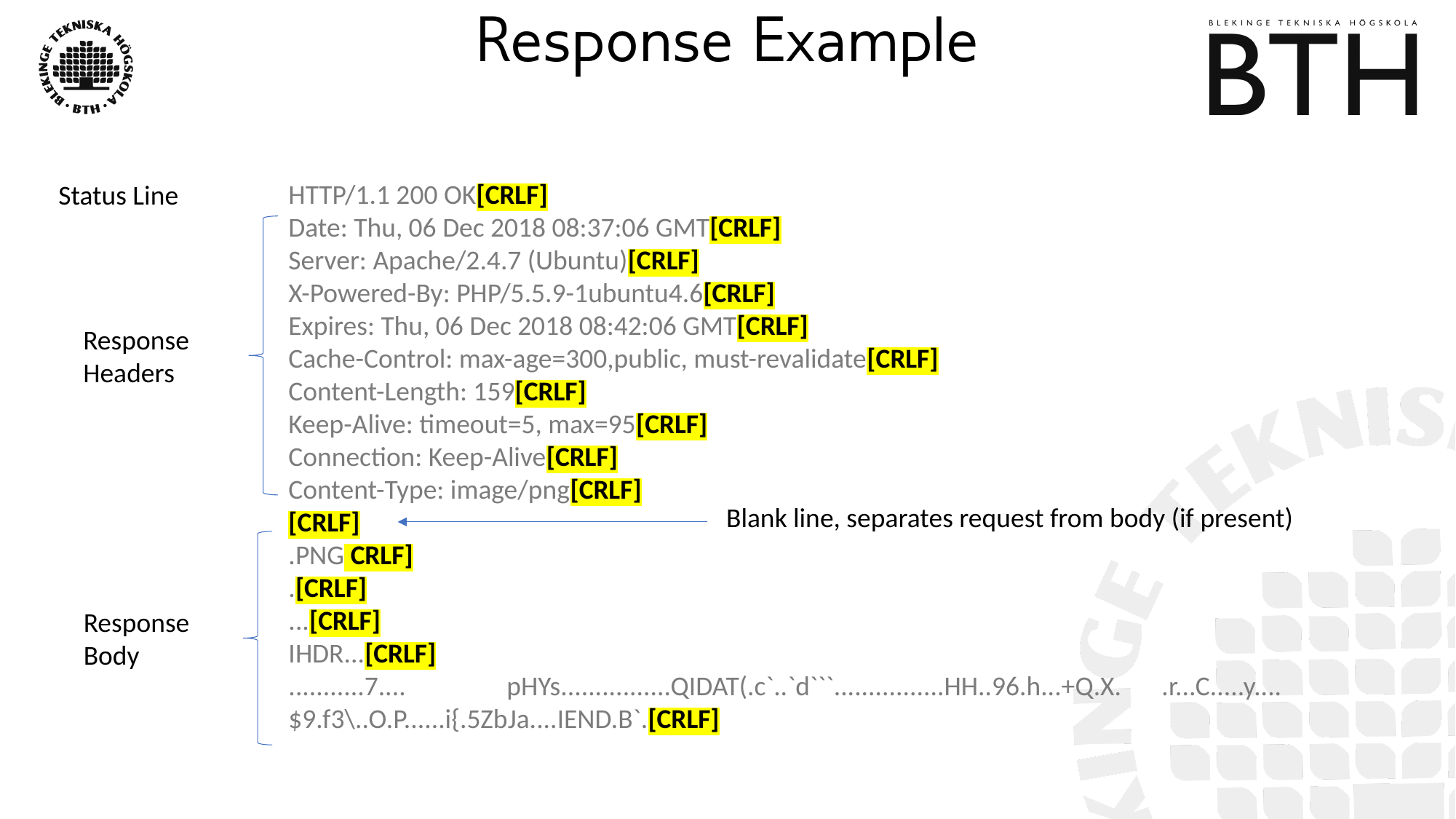

# Response Example
HTTP/1.1 200 OK[CRLF]
Date: Thu, 06 Dec 2018 08:37:06 GMT[CRLF]
Server: Apache/2.4.7 (Ubuntu)[CRLF]
X-Powered-By: PHP/5.5.9-1ubuntu4.6[CRLF]
Expires: Thu, 06 Dec 2018 08:42:06 GMT[CRLF]
Cache-Control: max-age=300,public, must-revalidate[CRLF]
Content-Length: 159[CRLF]
Keep-Alive: timeout=5, max=95[CRLF]
Connection: Keep-Alive[CRLF]
Content-Type: image/png[CRLF]
[CRLF]
.PNG CRLF]
.[CRLF]
...[CRLF]
IHDR...[CRLF]
...........7....	pHYs................QIDAT(.c`..`d```................HH..96.h...+Q.X.	.r...C.....y....$9.f3\..O.P......i{.5ZbJa....IEND.B`.[CRLF]
Status Line

Response Headers
Blank line, separates request from body (if present)

Response
Body